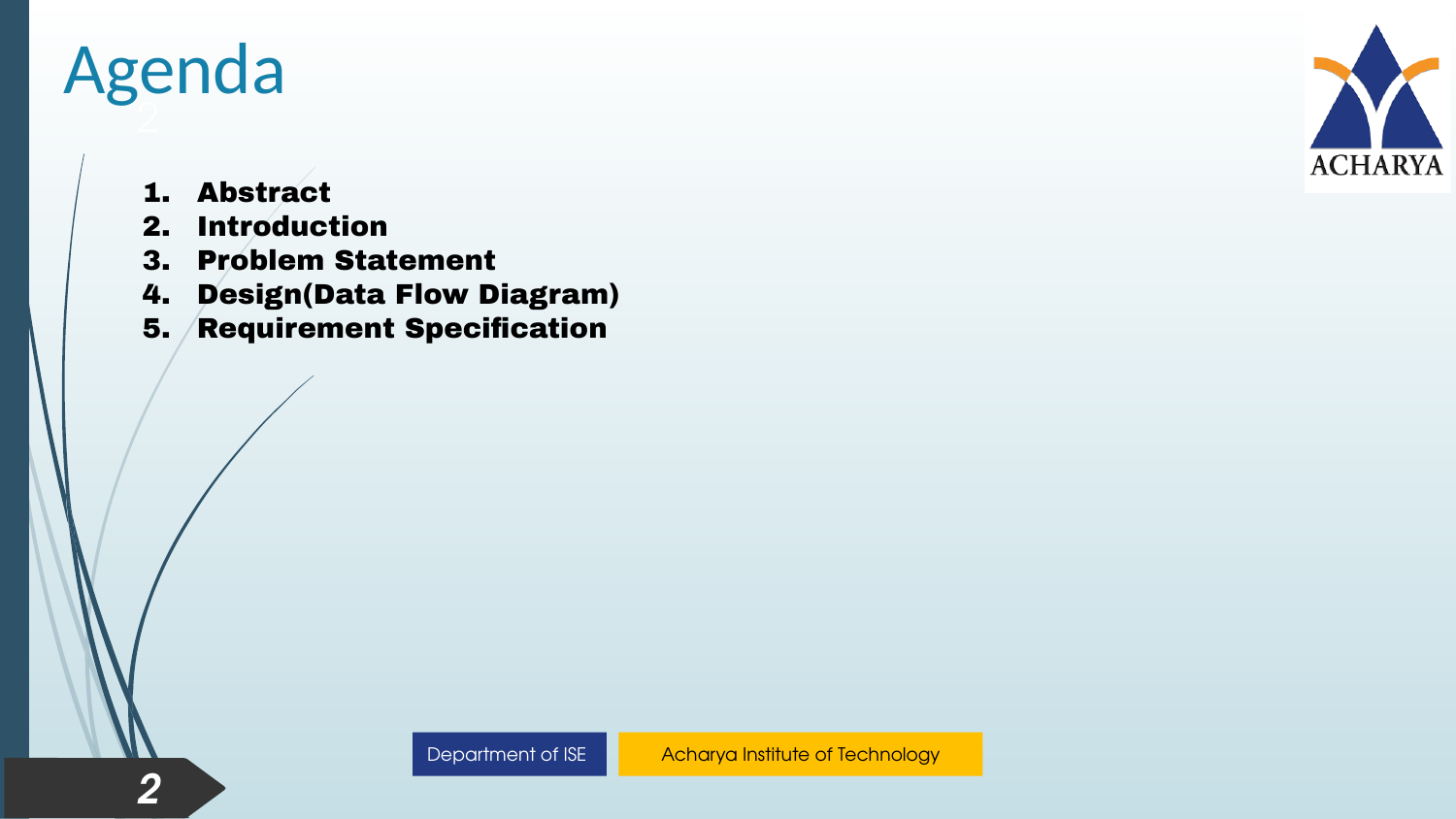

Agenda
2
Abstract
Introduction
Problem Statement
Design(Data Flow Diagram)
Requirement Specification
2